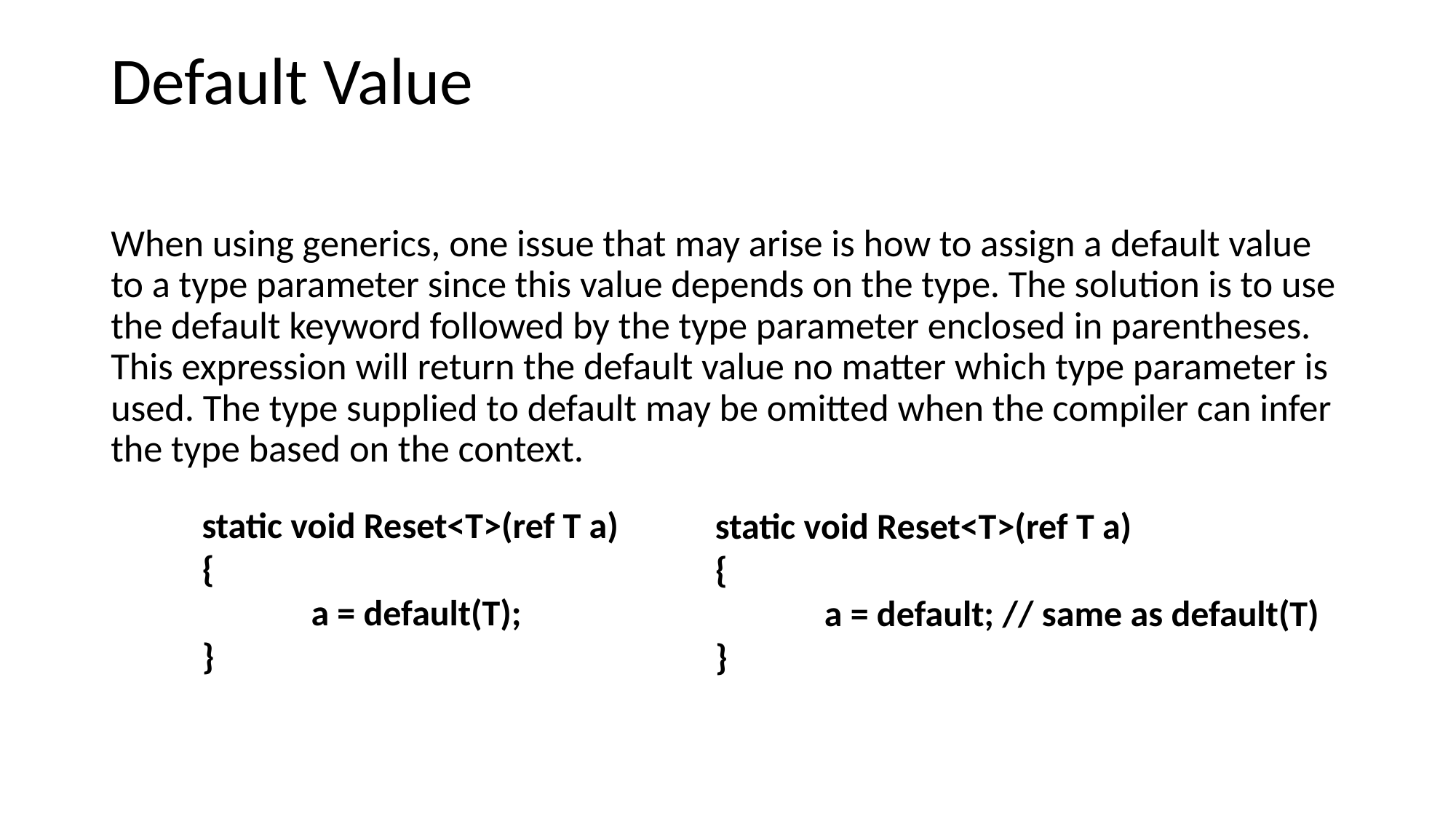

# Default Value
When using generics, one issue that may arise is how to assign a default value to a type parameter since this value depends on the type. The solution is to use the default keyword followed by the type parameter enclosed in parentheses. This expression will return the default value no matter which type parameter is used. The type supplied to default may be omitted when the compiler can infer the type based on the context.

static void Reset<T>(ref T a)
{
	a = default(T);
}
static void Reset<T>(ref T a)
{
	a = default; // same as default(T)
}